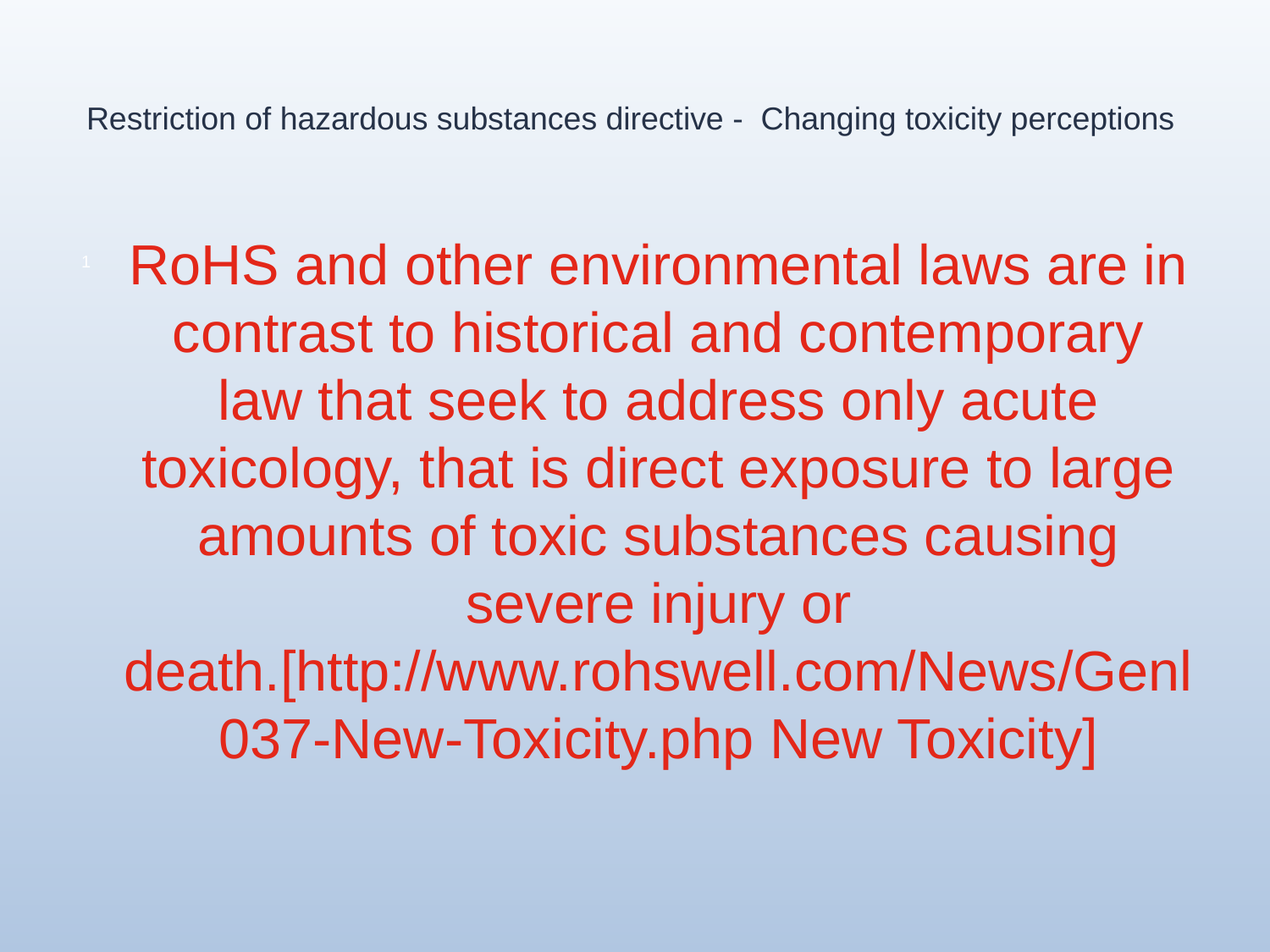

# Restriction of hazardous substances directive -  Changing toxicity perceptions
RoHS and other environmental laws are in contrast to historical and contemporary law that seek to address only acute toxicology, that is direct exposure to large amounts of toxic substances causing severe injury or death.[http://www.rohswell.com/News/Genl037-New-Toxicity.php New Toxicity]